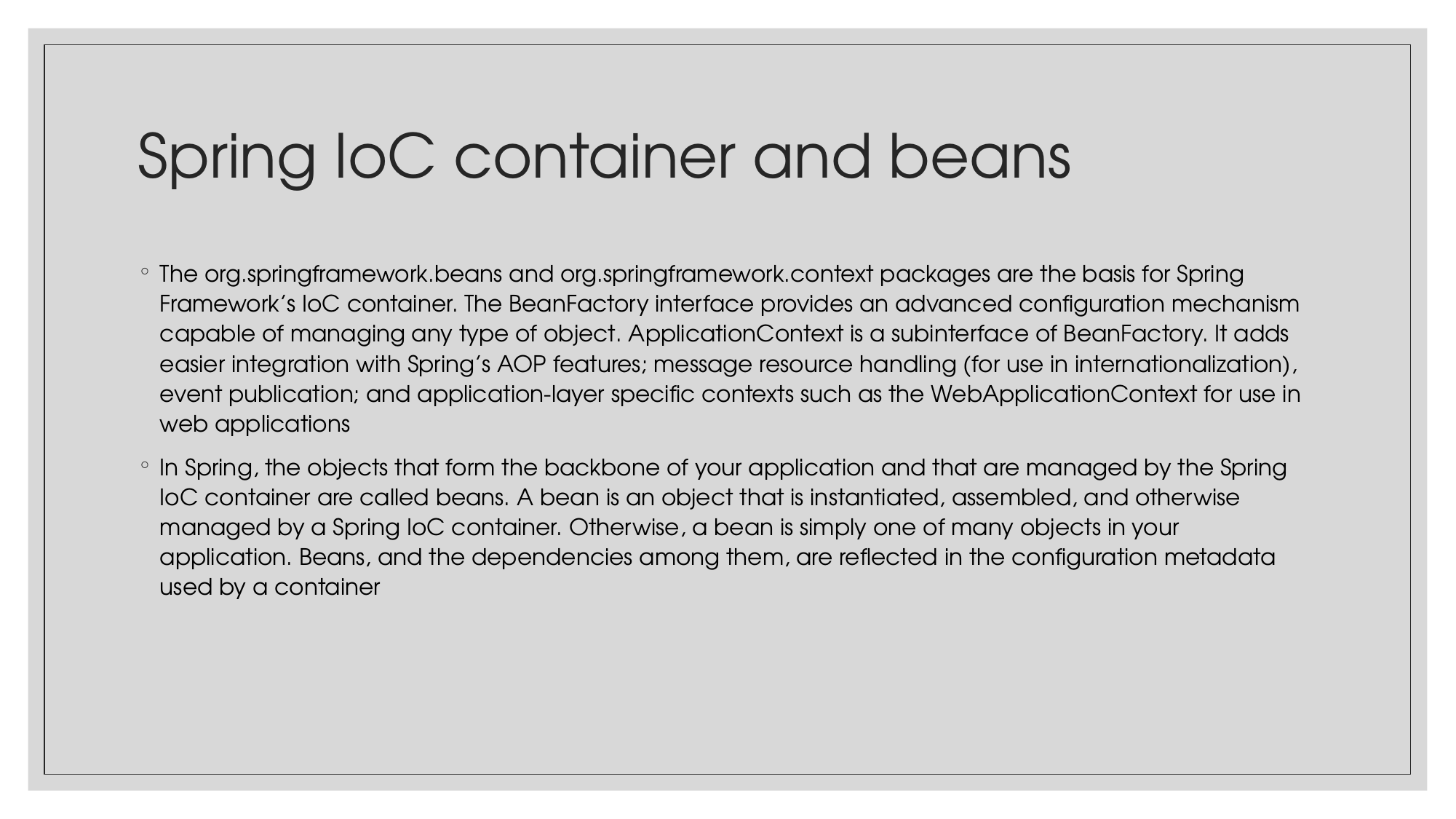

# Spring IoC container and beans
The org.springframework.beans and org.springframework.context packages are the basis for Spring Framework’s IoC container. The BeanFactory interface provides an advanced configuration mechanism capable of managing any type of object. ApplicationContext is a subinterface of BeanFactory. It adds easier integration with Spring’s AOP features; message resource handling (for use in internationalization), event publication; and application-layer specific contexts such as the WebApplicationContext for use in web applications
In Spring, the objects that form the backbone of your application and that are managed by the Spring IoC container are called beans. A bean is an object that is instantiated, assembled, and otherwise managed by a Spring IoC container. Otherwise, a bean is simply one of many objects in your application. Beans, and the dependencies among them, are reflected in the configuration metadata used by a container